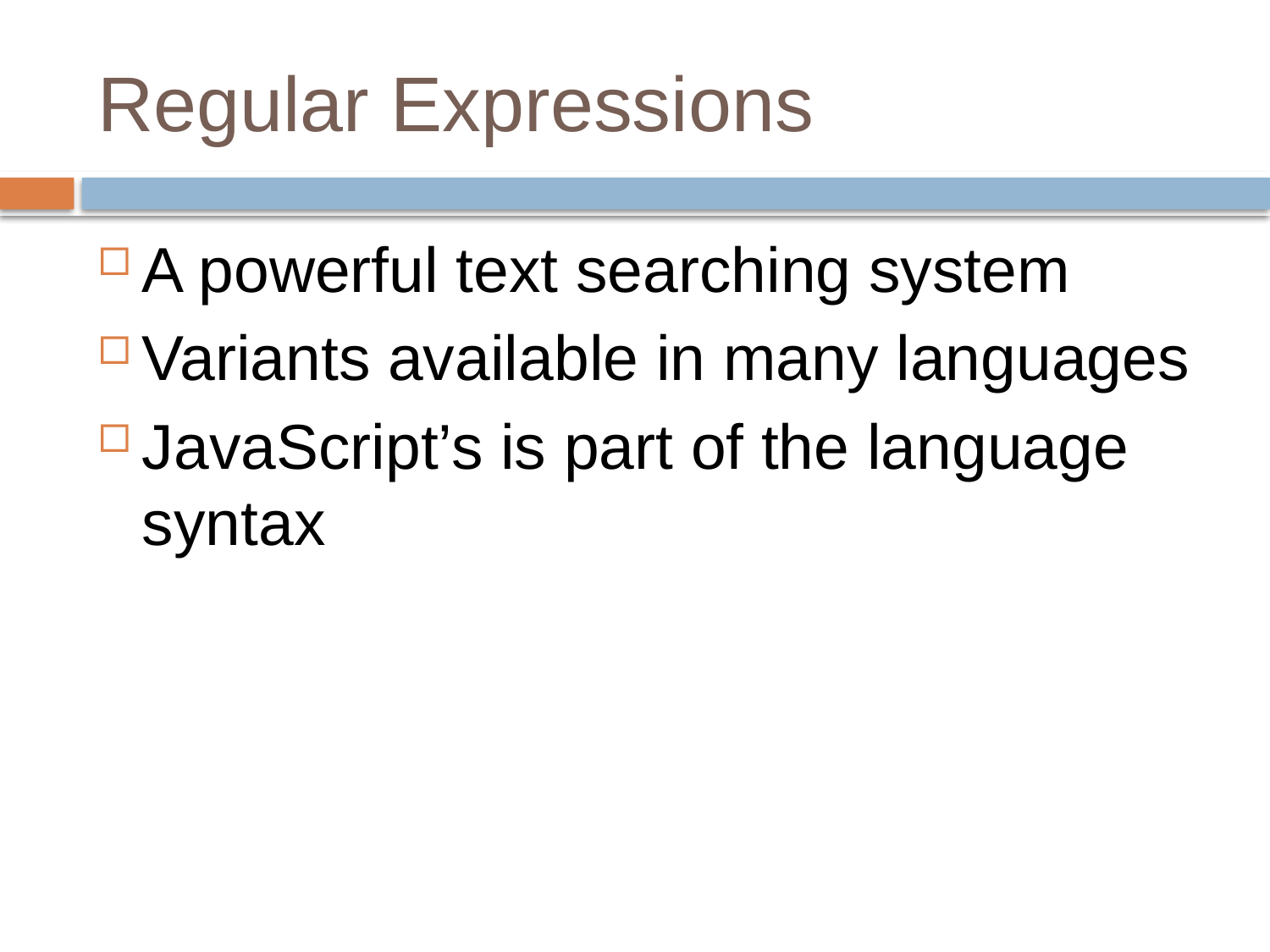

# Regular Expressions
A powerful text searching system
Variants available in many languages
JavaScript’s is part of the language syntax